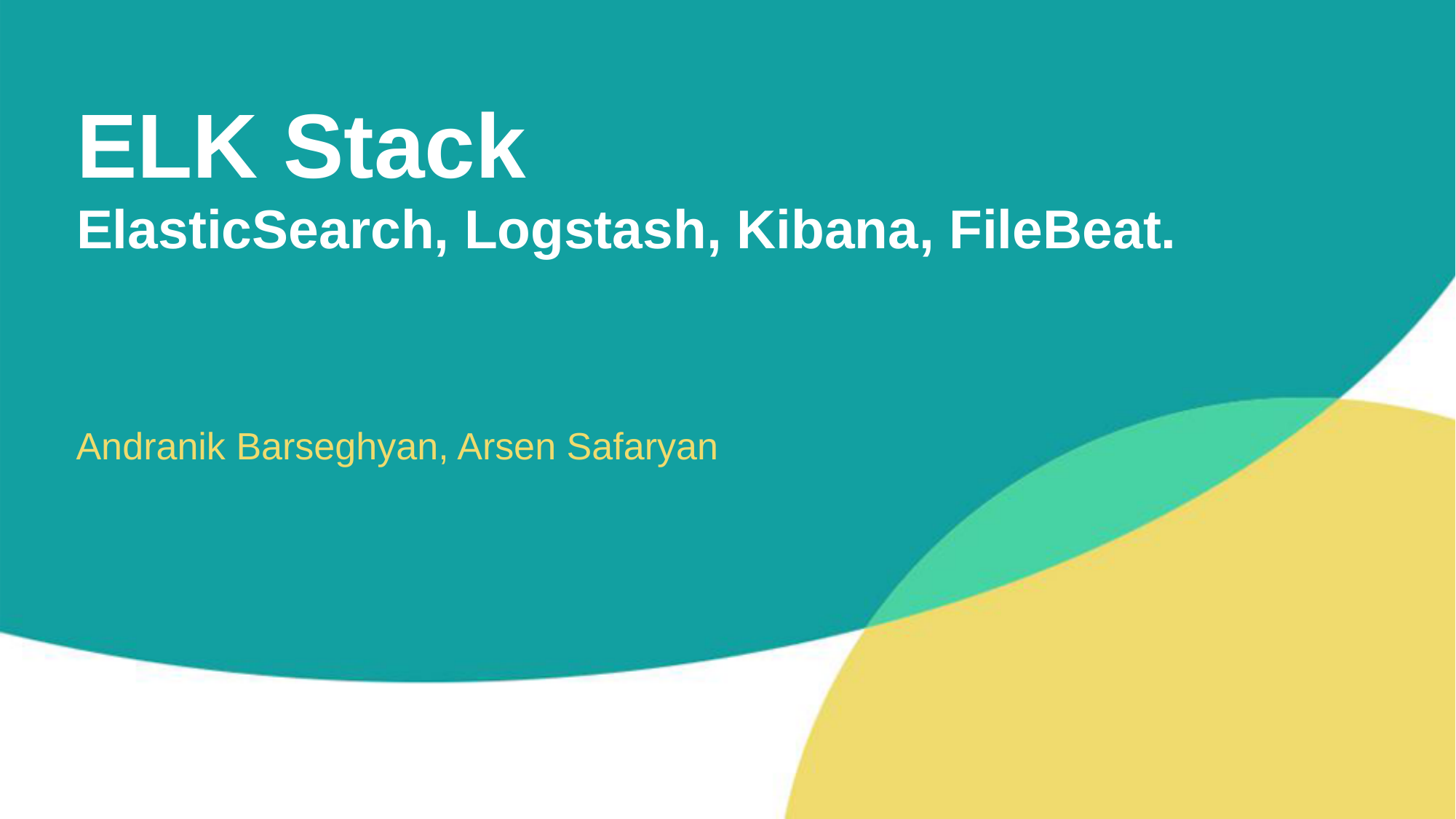

# ELK Stack
ElasticSearch, Logstash, Kibana, FileBeat.
Andranik Barseghyan, Arsen Safaryan